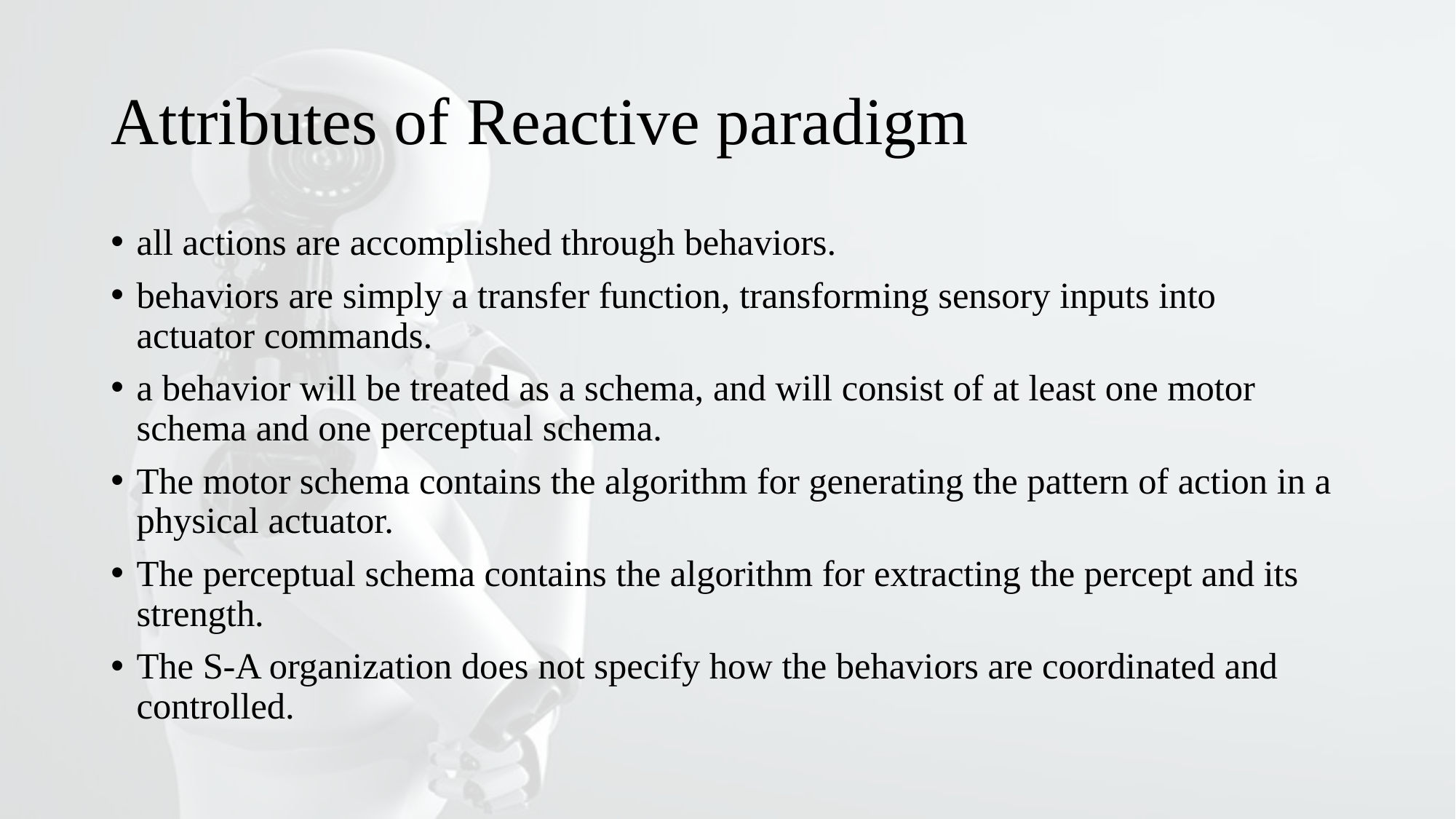

# Attributes of Reactive paradigm
all actions are accomplished through behaviors.
behaviors are simply a transfer function, transforming sensory inputs into actuator commands.
a behavior will be treated as a schema, and will consist of at least one motor schema and one perceptual schema.
The motor schema contains the algorithm for generating the pattern of action in a physical actuator.
The perceptual schema contains the algorithm for extracting the percept and its strength.
The S-A organization does not specify how the behaviors are coordinated and controlled.